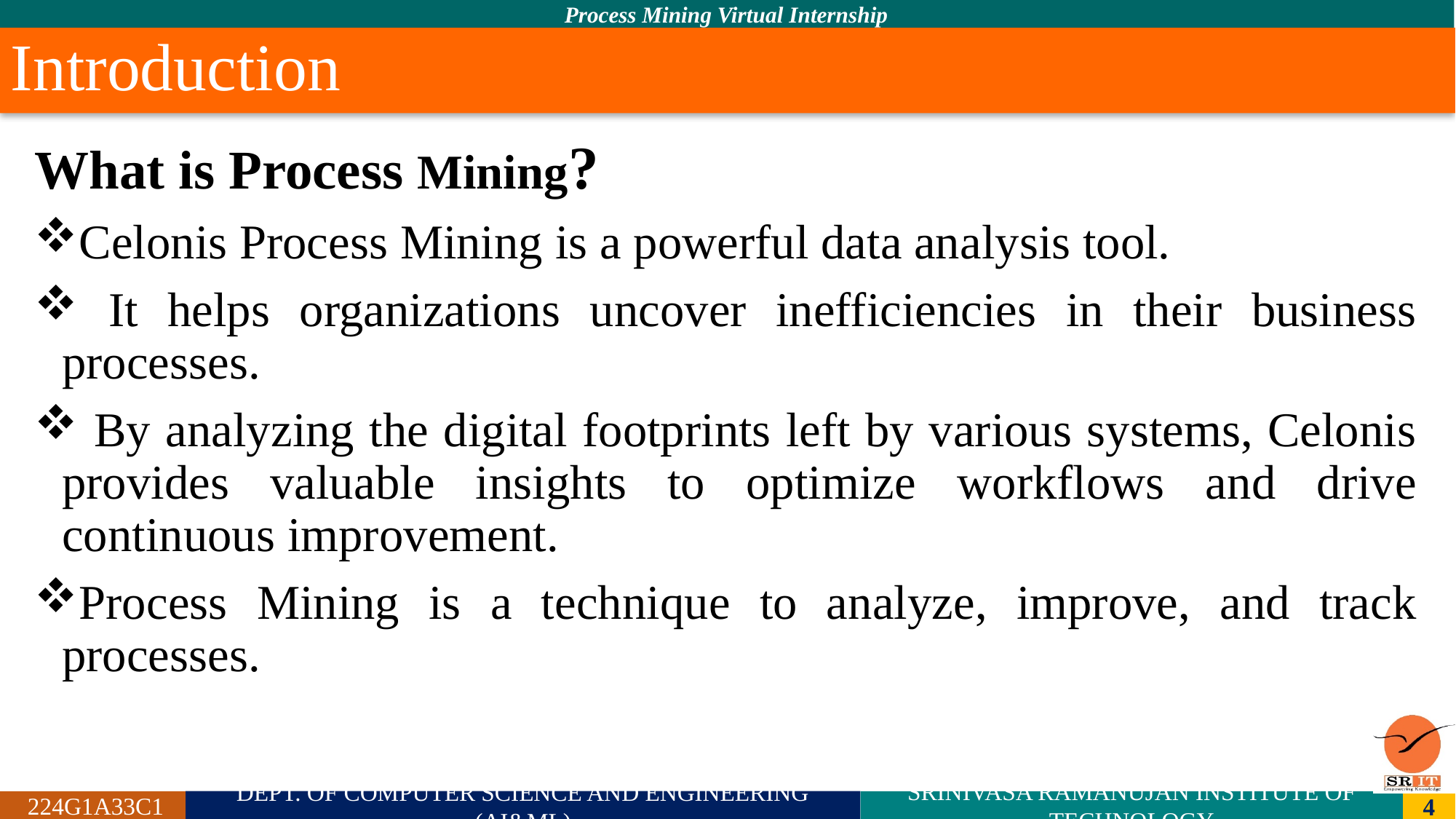

# Introduction
What is Process Mining?
Celonis Process Mining is a powerful data analysis tool.
 It helps organizations uncover inefficiencies in their business processes.
 By analyzing the digital footprints left by various systems, Celonis provides valuable insights to optimize workflows and drive continuous improvement.
Process Mining is a technique to analyze, improve, and track processes.